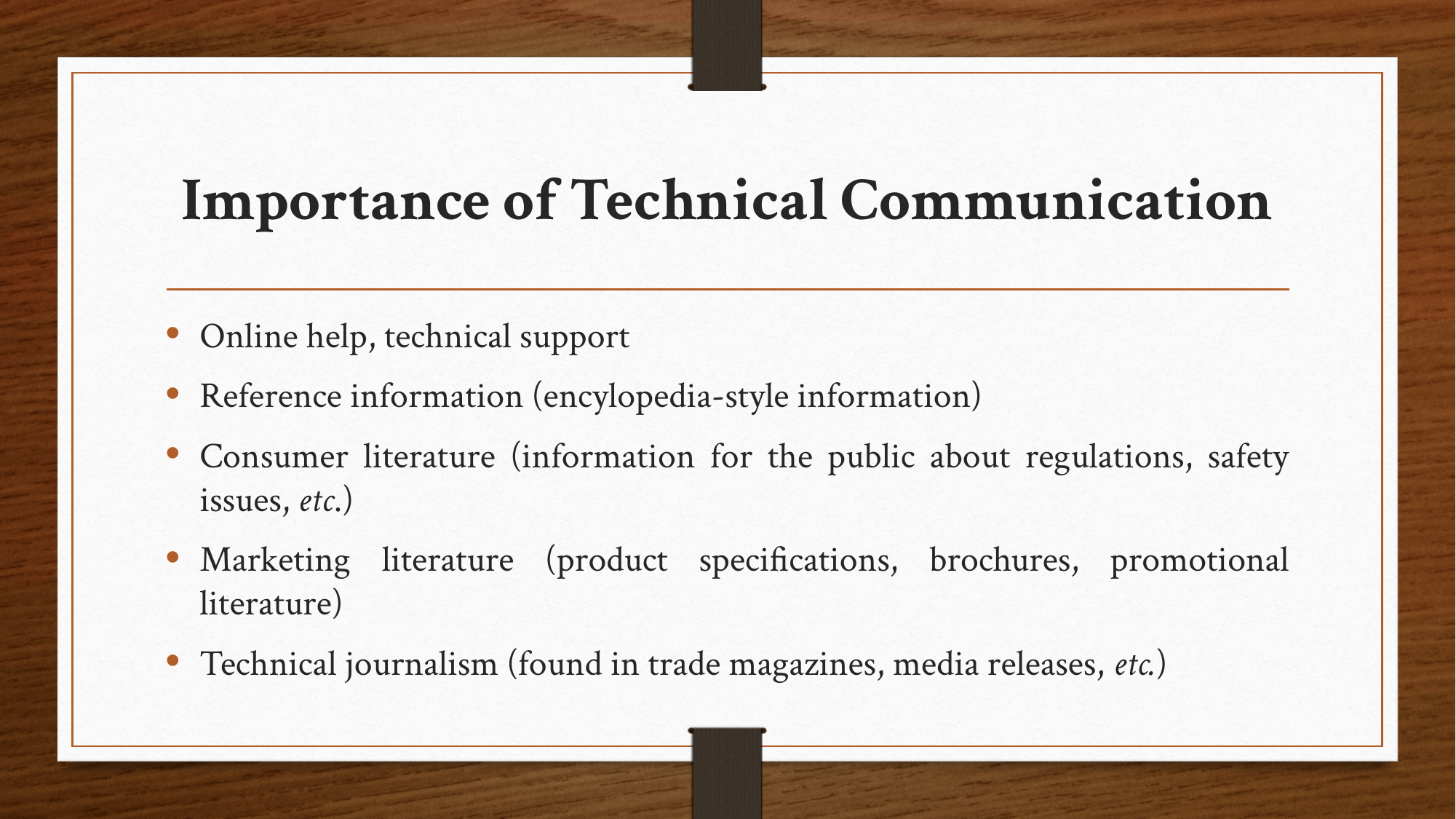

# Importance of Technical Communication
Online help, technical support
Reference information (encylopedia-style information)
Consumer literature (information for the public about regulations, safety issues, etc.)
Marketing literature (product specifications, brochures, promotional literature)
Technical journalism (found in trade magazines, media releases, etc.)